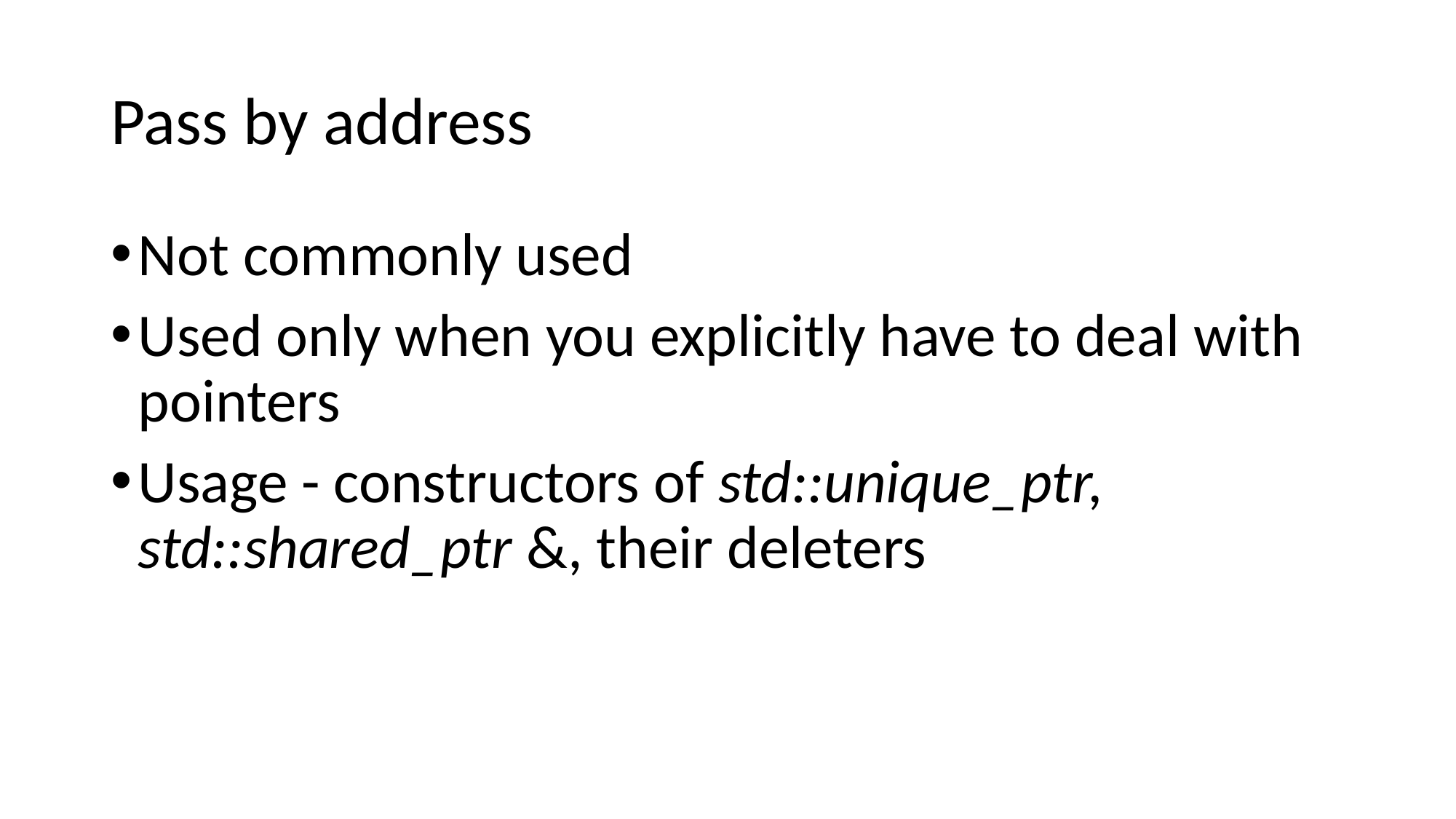

# Pass by address
Not commonly used
Used only when you explicitly have to deal with pointers
Usage - constructors of std::unique_ptr, std::shared_ptr &, their deleters